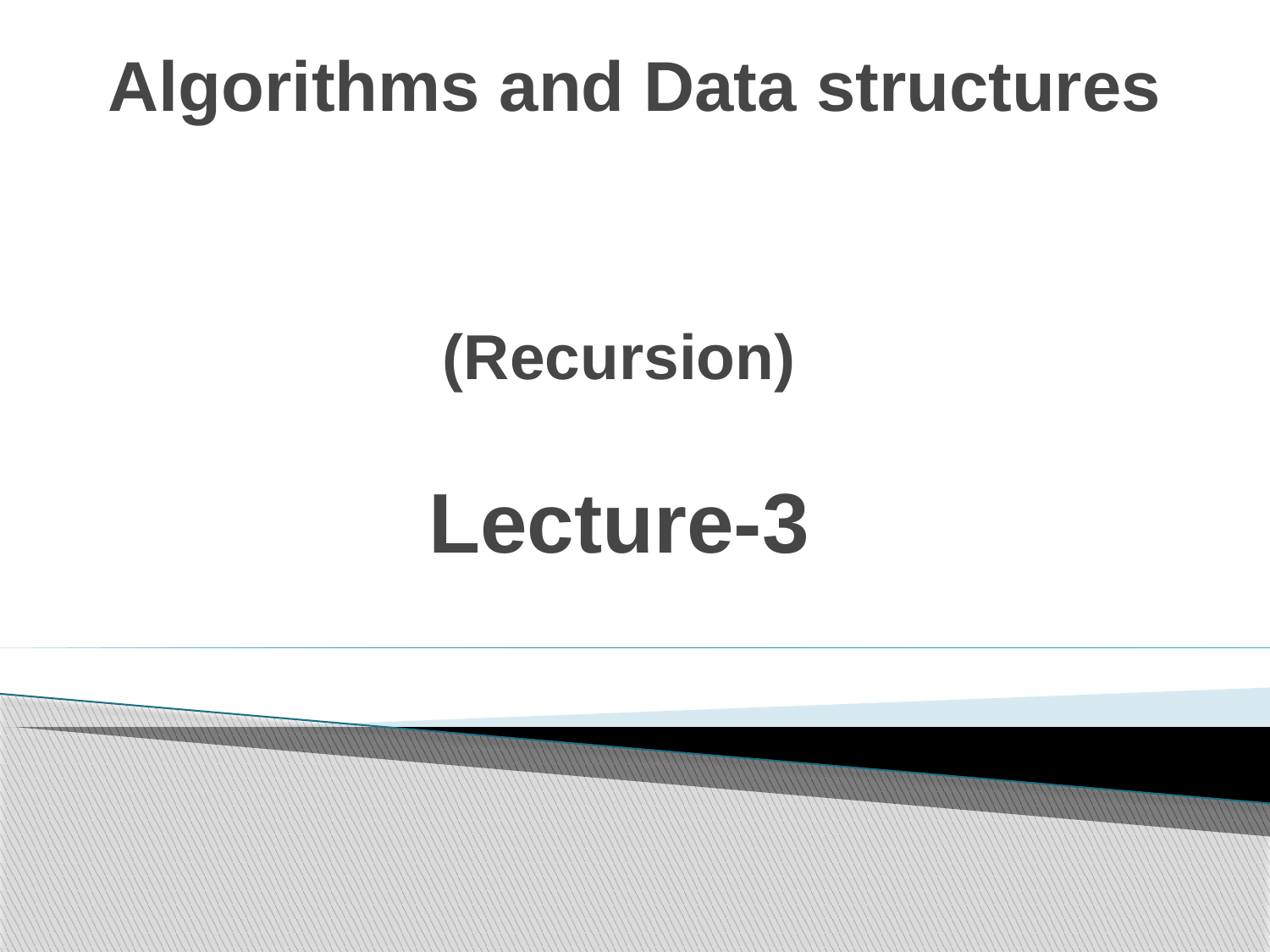

Algorithms and Data structures

# (Recursion) Lecture-3